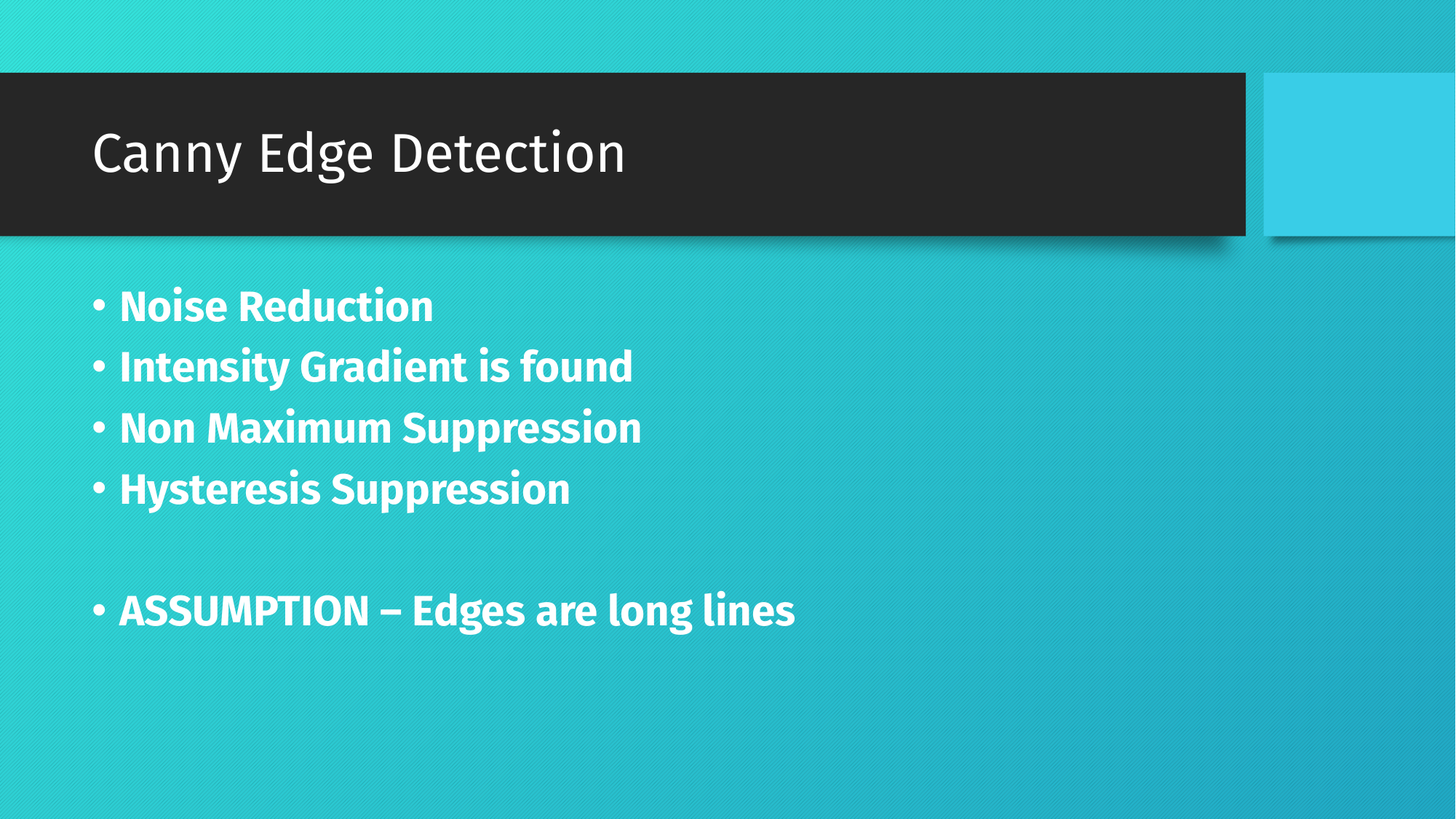

# Canny Edge Detection
Noise Reduction
Intensity Gradient is found
Non Maximum Suppression
Hysteresis Suppression

ASSUMPTION – Edges are long lines